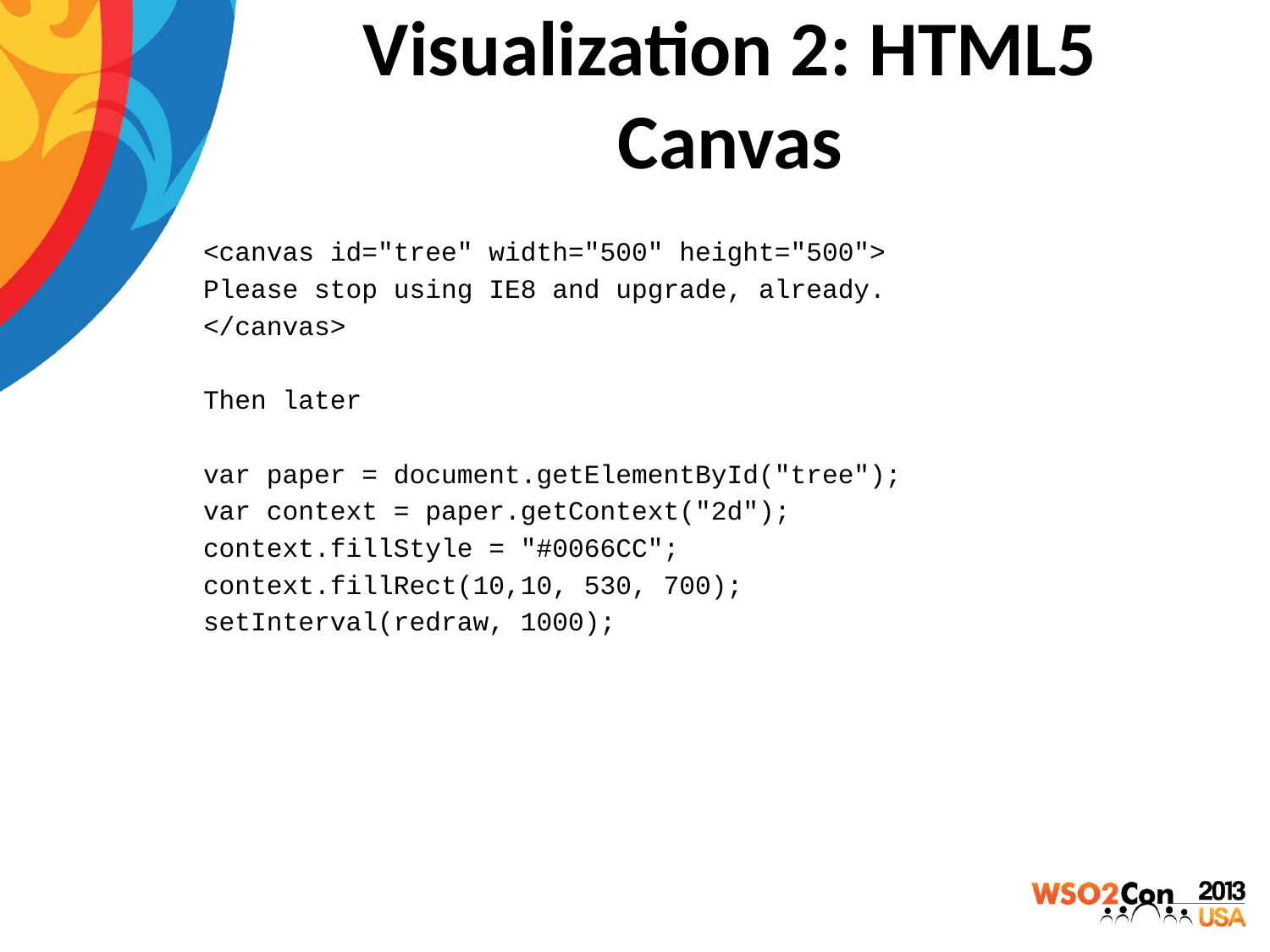

# Visualization 2: HTML5 Canvas
<canvas id="tree" width="500" height="500">
Please stop using IE8 and upgrade, already.
</canvas>

Then later

var paper = document.getElementById("tree");
var context = paper.getContext("2d");
context.fillStyle = "#0066CC";
context.fillRect(10,10, 530, 700);
setInterval(redraw, 1000);